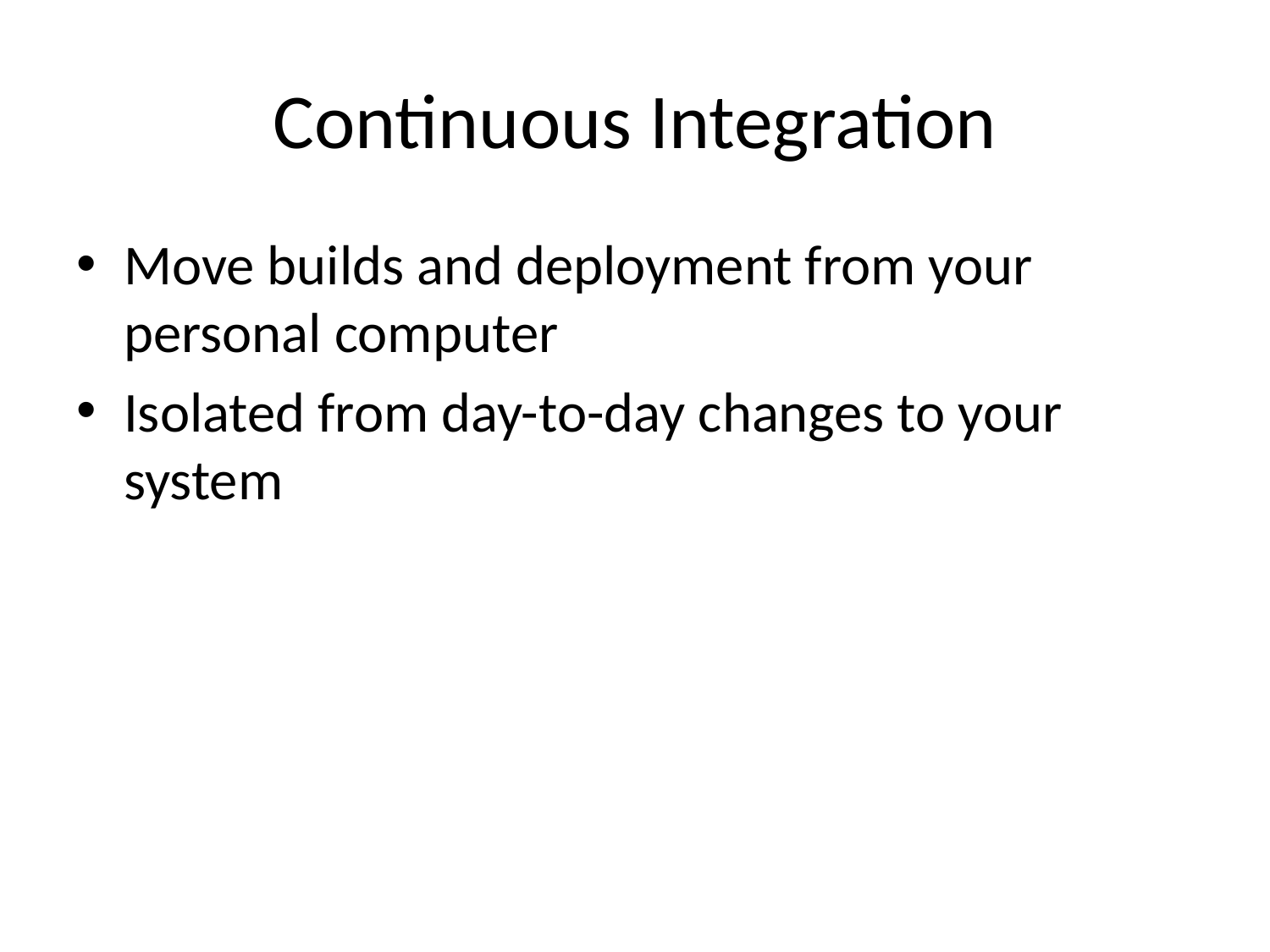

# Continuous Integration
Move builds and deployment from your personal computer
Isolated from day-to-day changes to your system